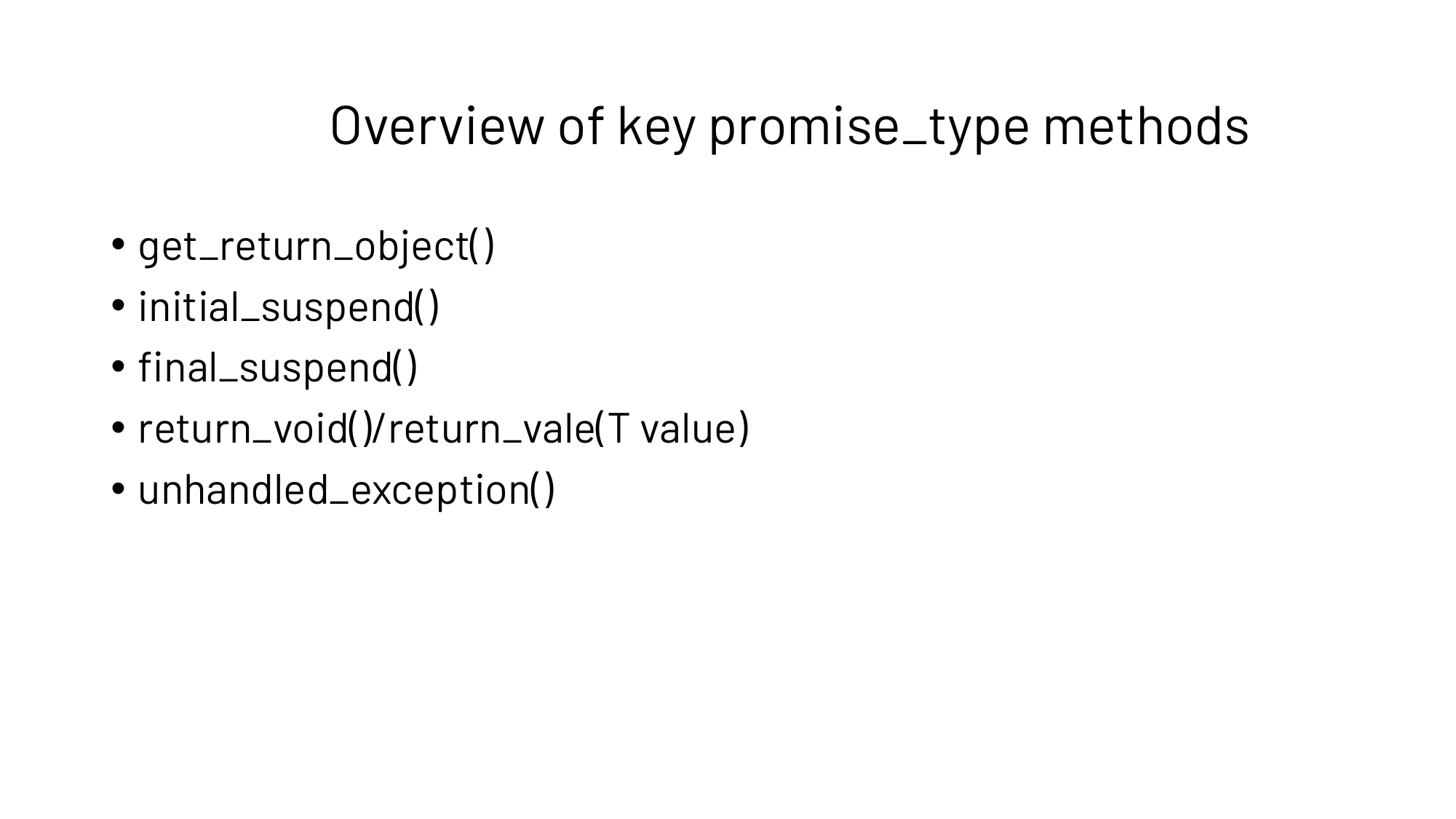

# Overview of key promise_type methods
get_return_object()
initial_suspend()
final_suspend()
return_void()/return_vale(T value)
unhandled_exception()